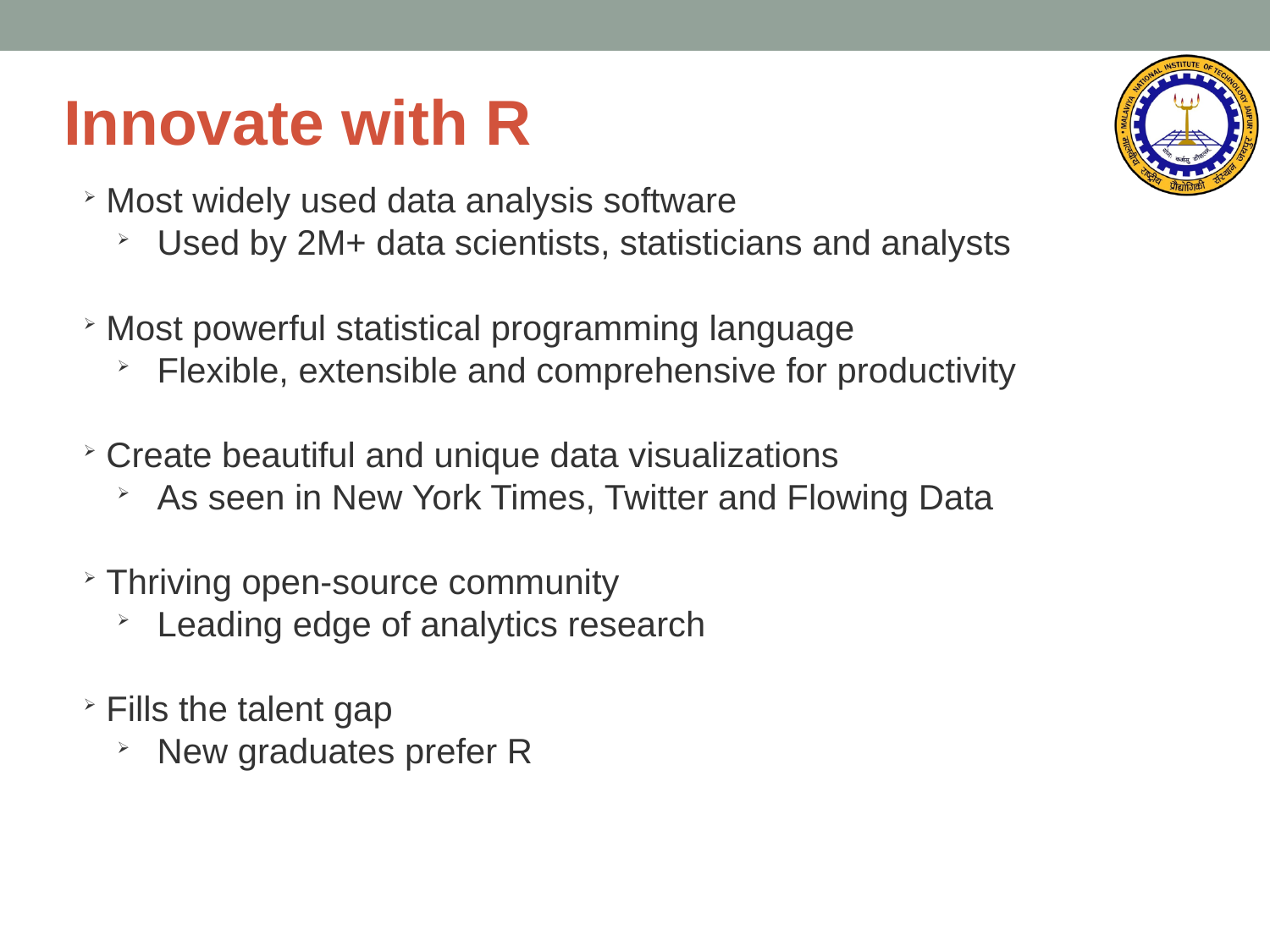

Innovate with R
 Most widely used data analysis software
 Used by 2M+ data scientists, statisticians and analysts

 Most powerful statistical programming language
 Flexible, extensible and comprehensive for productivity

 Create beautiful and unique data visualizations
 As seen in New York Times, Twitter and Flowing Data

 Thriving open-source community
 Leading edge of analytics research

 Fills the talent gap
 New graduates prefer R